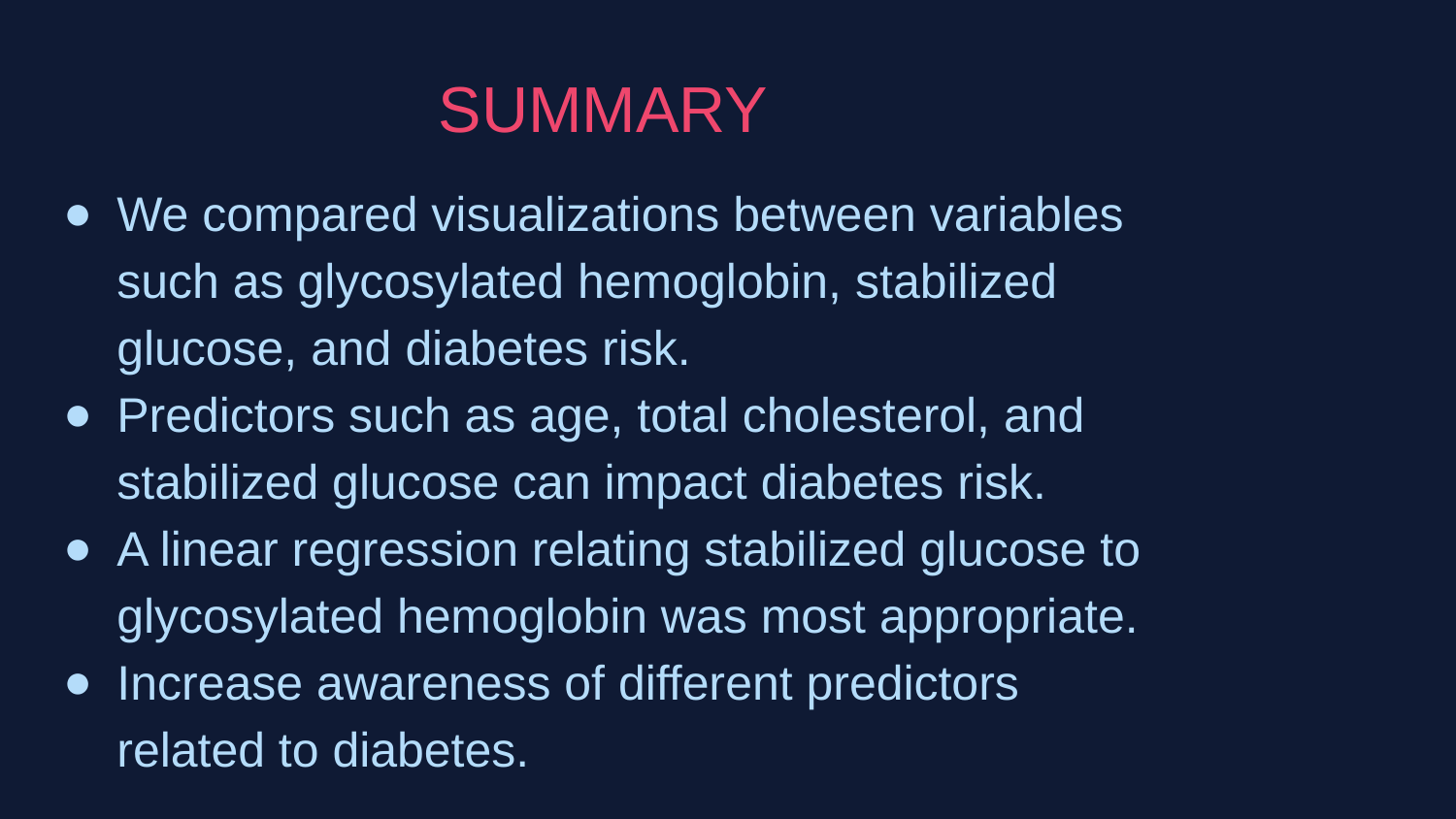

# SUMMARY
We compared visualizations between variables such as glycosylated hemoglobin, stabilized glucose, and diabetes risk.
Predictors such as age, total cholesterol, and stabilized glucose can impact diabetes risk.
A linear regression relating stabilized glucose to glycosylated hemoglobin was most appropriate.
Increase awareness of different predictors related to diabetes.